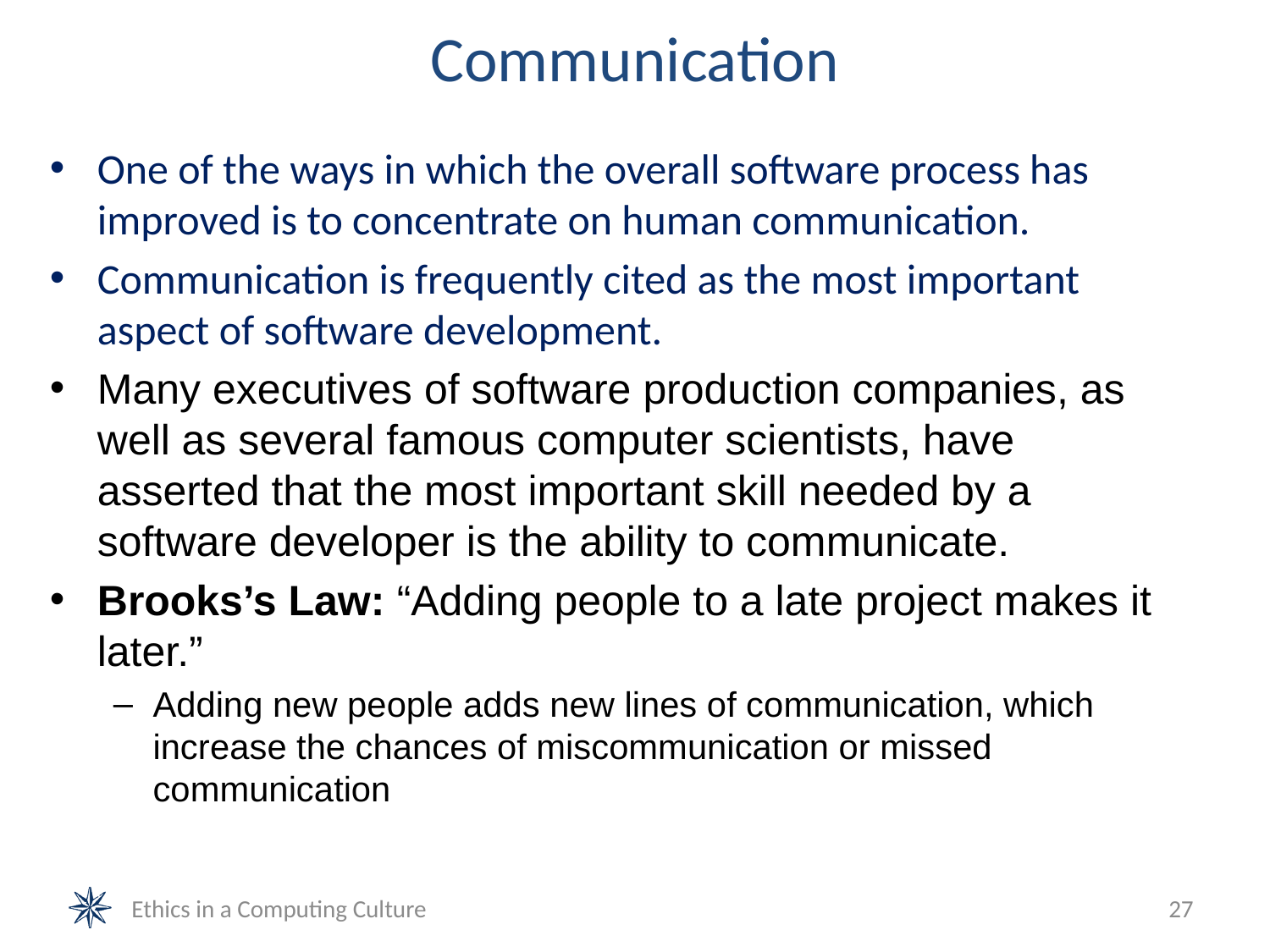

# Communication
One of the ways in which the overall software process has improved is to concentrate on human communication.
Communication is frequently cited as the most important aspect of software development.
Many executives of software production companies, as well as several famous computer scientists, have asserted that the most important skill needed by a software developer is the ability to communicate.
Brooks’s Law: “Adding people to a late project makes it later.”
Adding new people adds new lines of communication, which increase the chances of miscommunication or missed communication

Ethics in a Computing Culture
27